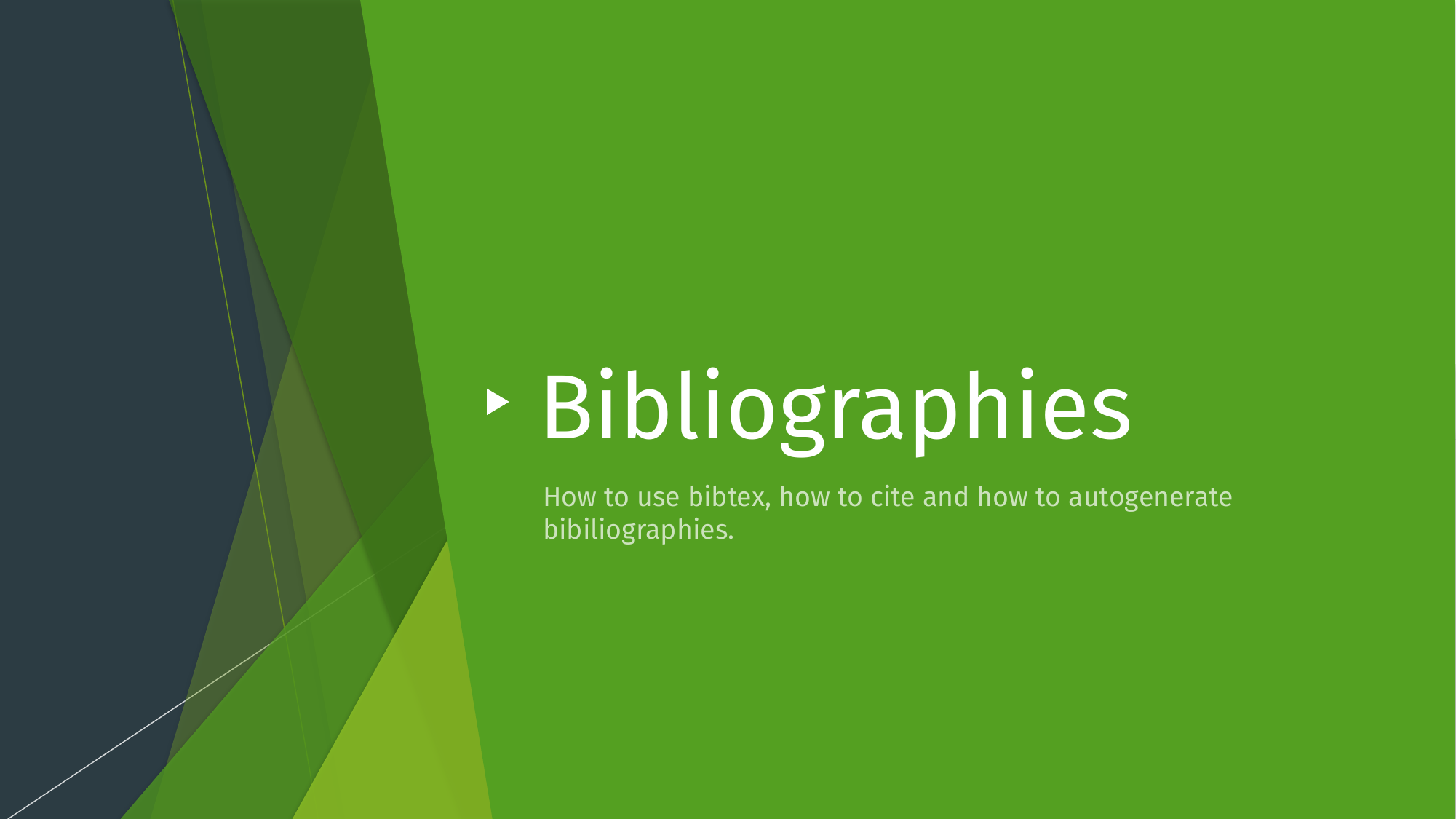

# Bibliographies

How to use bibtex, how to cite and how to autogenerate bibiliographies.